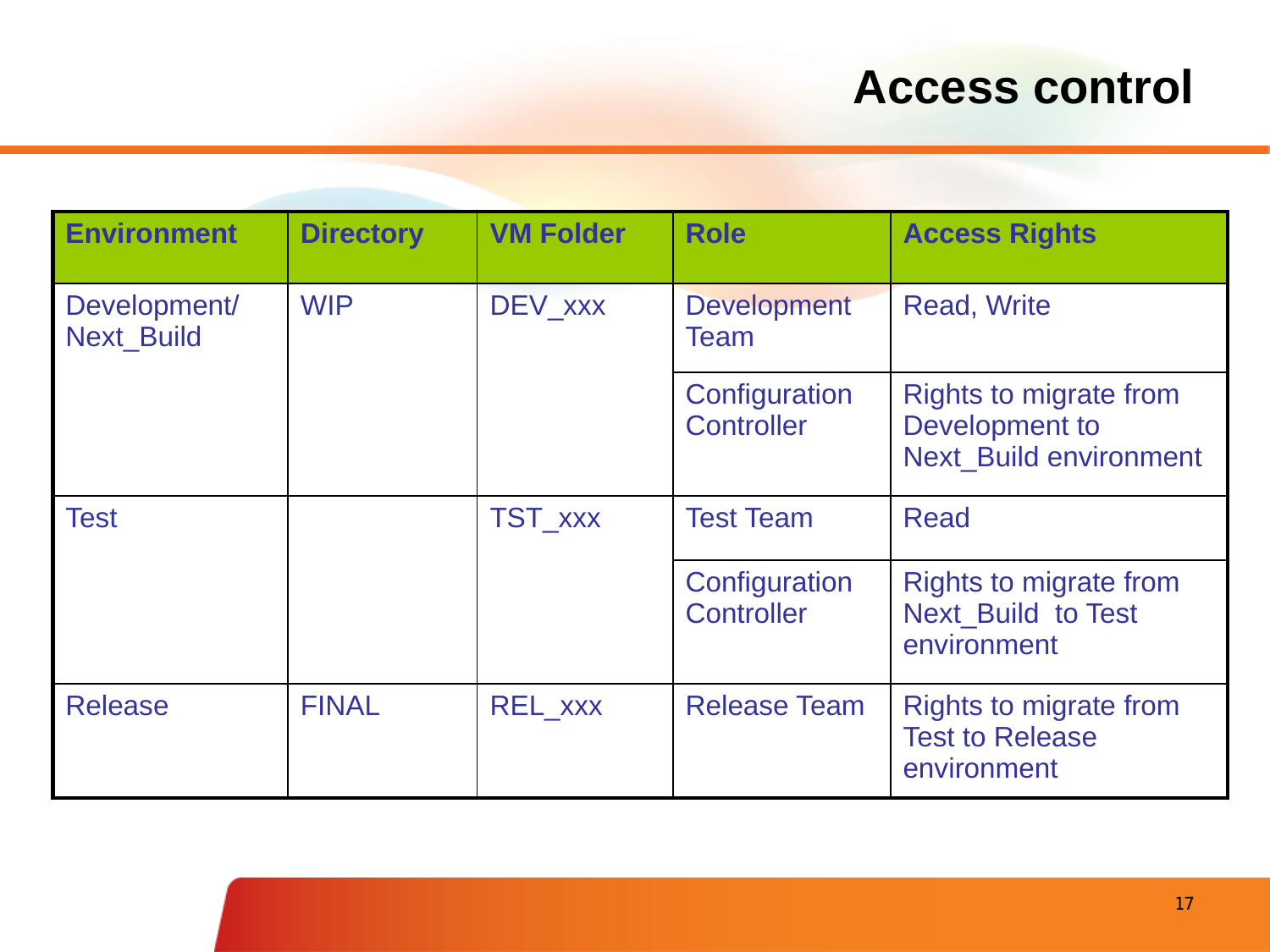

# Access control
| Environment | Directory | VM Folder | Role | Access Rights |
| --- | --- | --- | --- | --- |
| Development/ Next\_Build | WIP | DEV\_xxx | Development Team | Read, Write |
|  |  |  | Configuration Controller | Rights to migrate from Development to Next\_Build environment |
| Test |  | TST\_xxx | Test Team | Read |
|  |  |  | Configuration Controller | Rights to migrate from Next\_Build to Test environment |
| Release | FINAL | REL\_xxx | Release Team | Rights to migrate from Test to Release environment |
 17